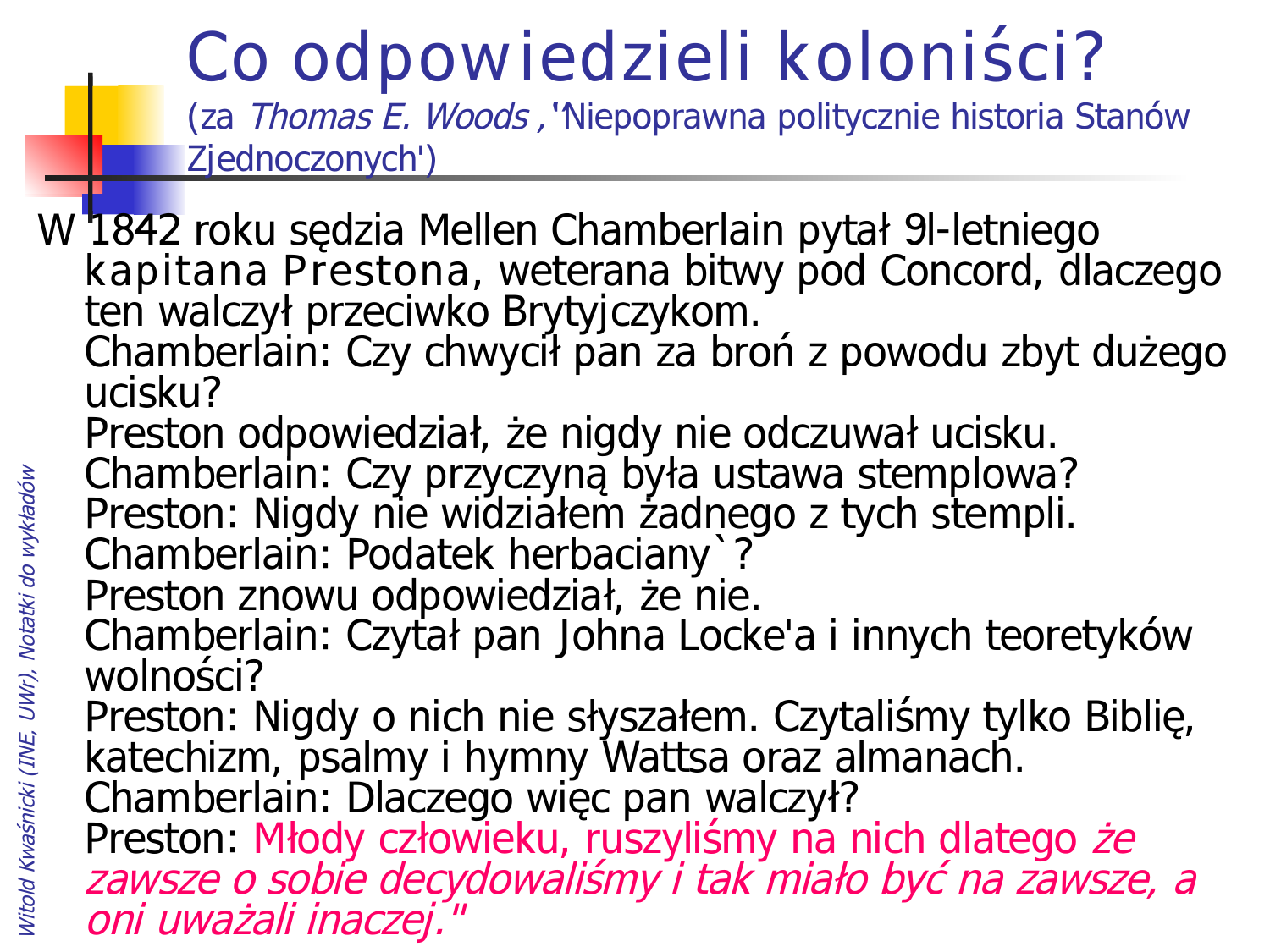

# Co odpowiedzieli koloniści? (za Thomas E. Woods ,‘’Niepoprawna politycznie historia Stanów Zjednoczonych')
W 1842 roku sędzia Mellen Chamberlain pytał 9l-letniego kapitana Prestona, weterana bitwy pod Concord, dlaczego ten walczył przeciwko Brytyjczykom.
Chamberlain: Czy chwycił pan za broń z powodu zbyt dużego ucisku?
Preston odpowiedział, że nigdy nie odczuwał ucisku.
Chamberlain: Czy przyczyną była ustawa stemplowa?
Preston: Nigdy nie widziałem żadnego z tych stempli.
Chamberlain: Podatek herbaciany`?
Preston znowu odpowiedział, że nie.
Chamberlain: Czytał pan Johna Locke'a i innych teoretyków wolności?
Preston: Nigdy o nich nie słyszałem. Czytaliśmy tylko Biblię, katechizm, psalmy i hymny Wattsa oraz almanach.
Chamberlain: Dlaczego więc pan walczył?
Preston: Młody człowieku, ruszyliśmy na nich dlatego że zawsze o sobie decydowaliśmy i tak miało być na zawsze, a oni uważali inaczej."
Witold Kwaśnicki (INE, UWr), Notatki do wykładów